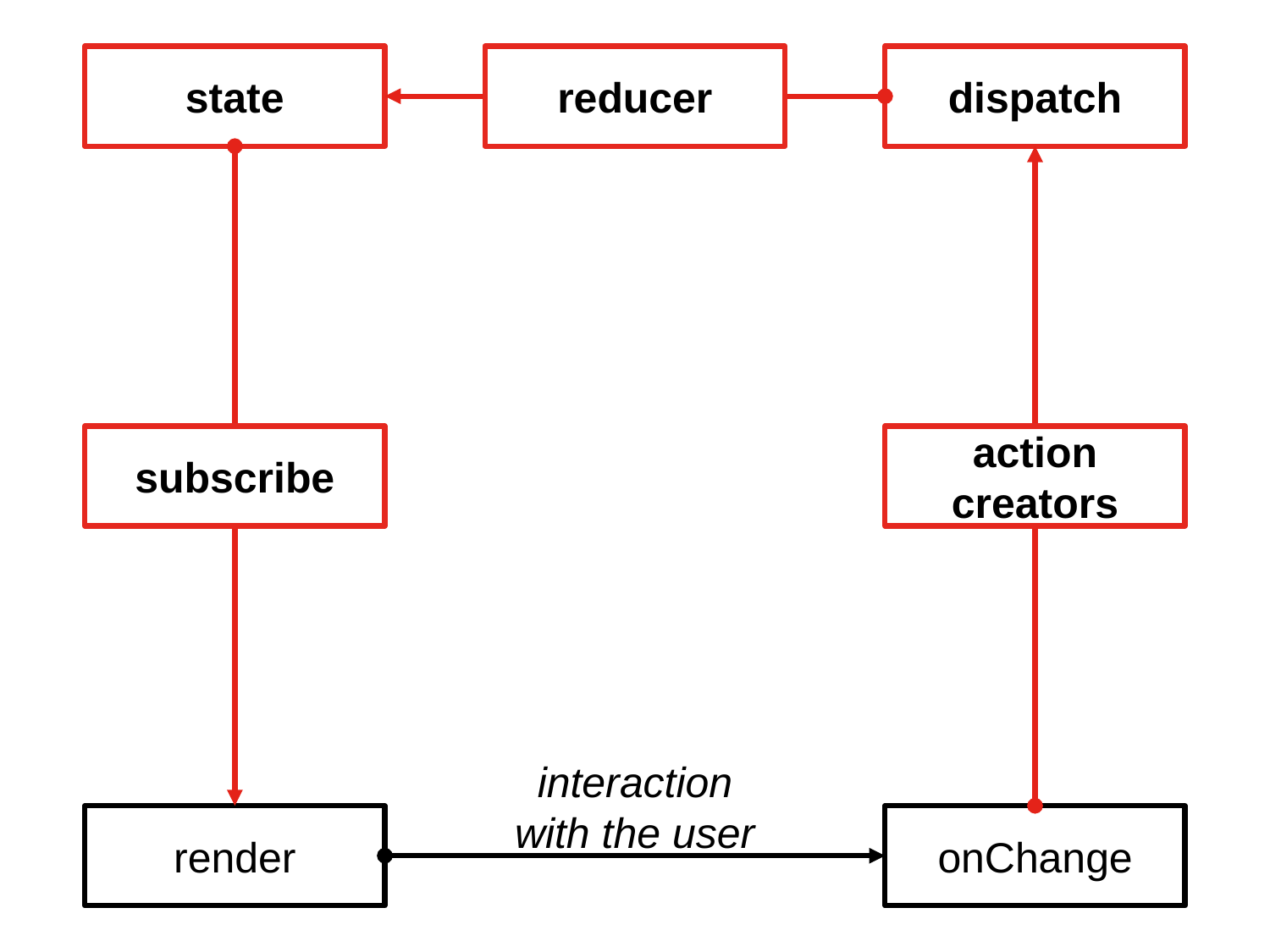

state
reducer
dispatch
subscribe
action creators
interaction with the user
render
onChange